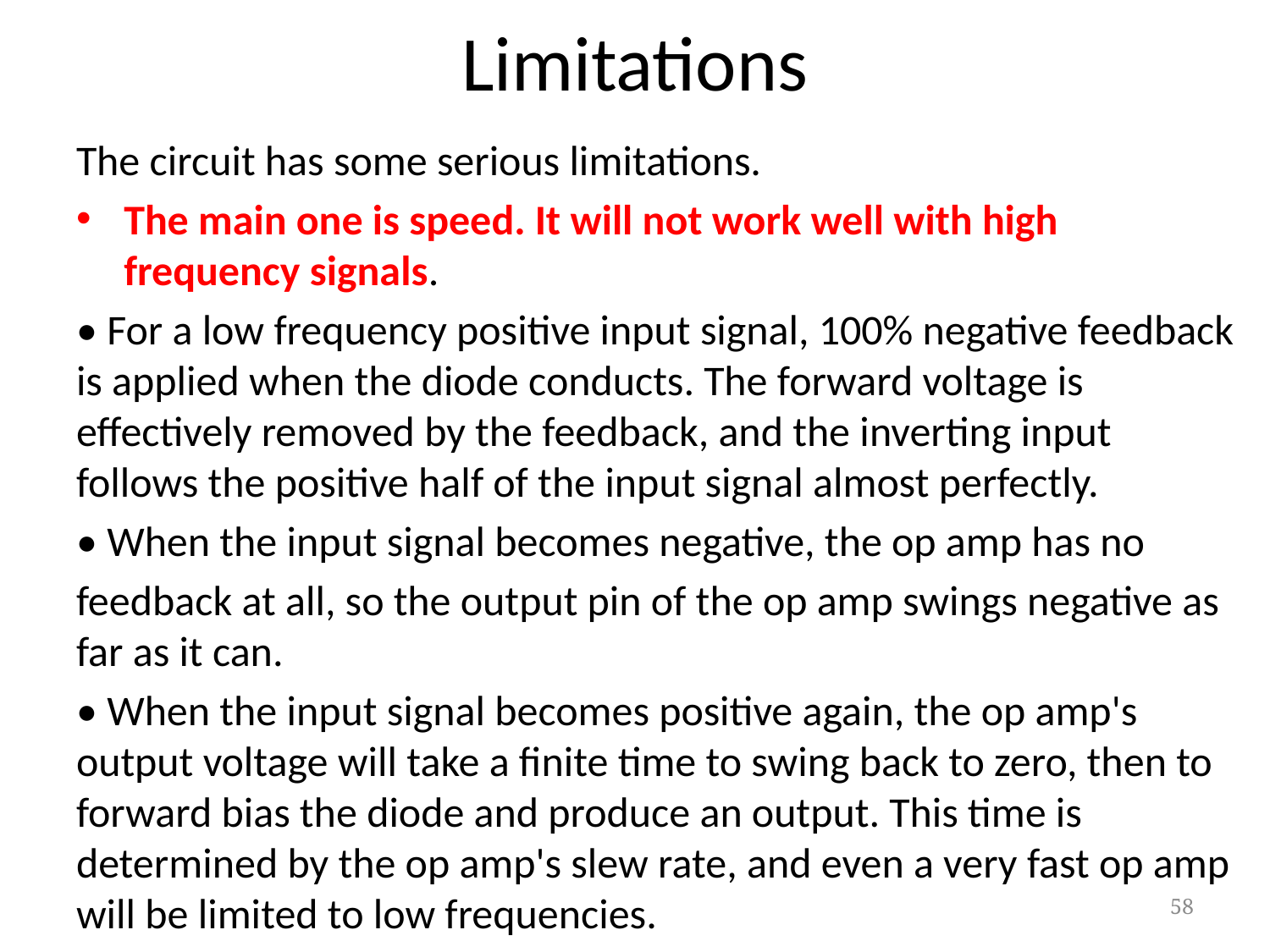

# Limitations
The circuit has some serious limitations.
The main one is speed. It will not work well with high frequency signals.
• For a low frequency positive input signal, 100% negative feedback is applied when the diode conducts. The forward voltage is effectively removed by the feedback, and the inverting input follows the positive half of the input signal almost perfectly.
• When the input signal becomes negative, the op amp has no
feedback at all, so the output pin of the op amp swings negative as far as it can.
• When the input signal becomes positive again, the op amp's output voltage will take a finite time to swing back to zero, then to forward bias the diode and produce an output. This time is determined by the op amp's slew rate, and even a very fast op amp will be limited to low frequencies.
58